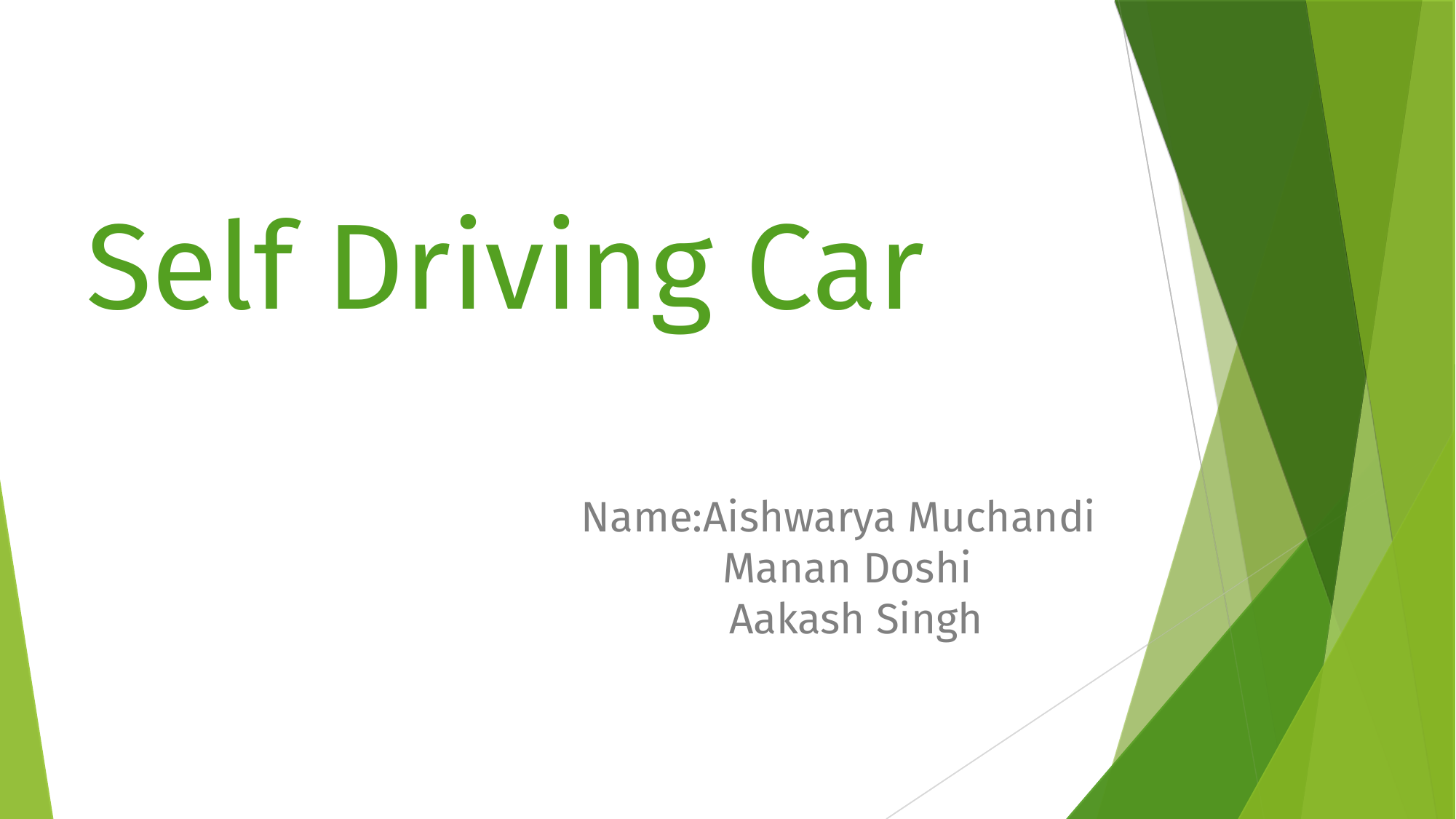

Self Driving Car

   		Name:Aishwarya Muchandi
Manan Doshi
Aakash Singh